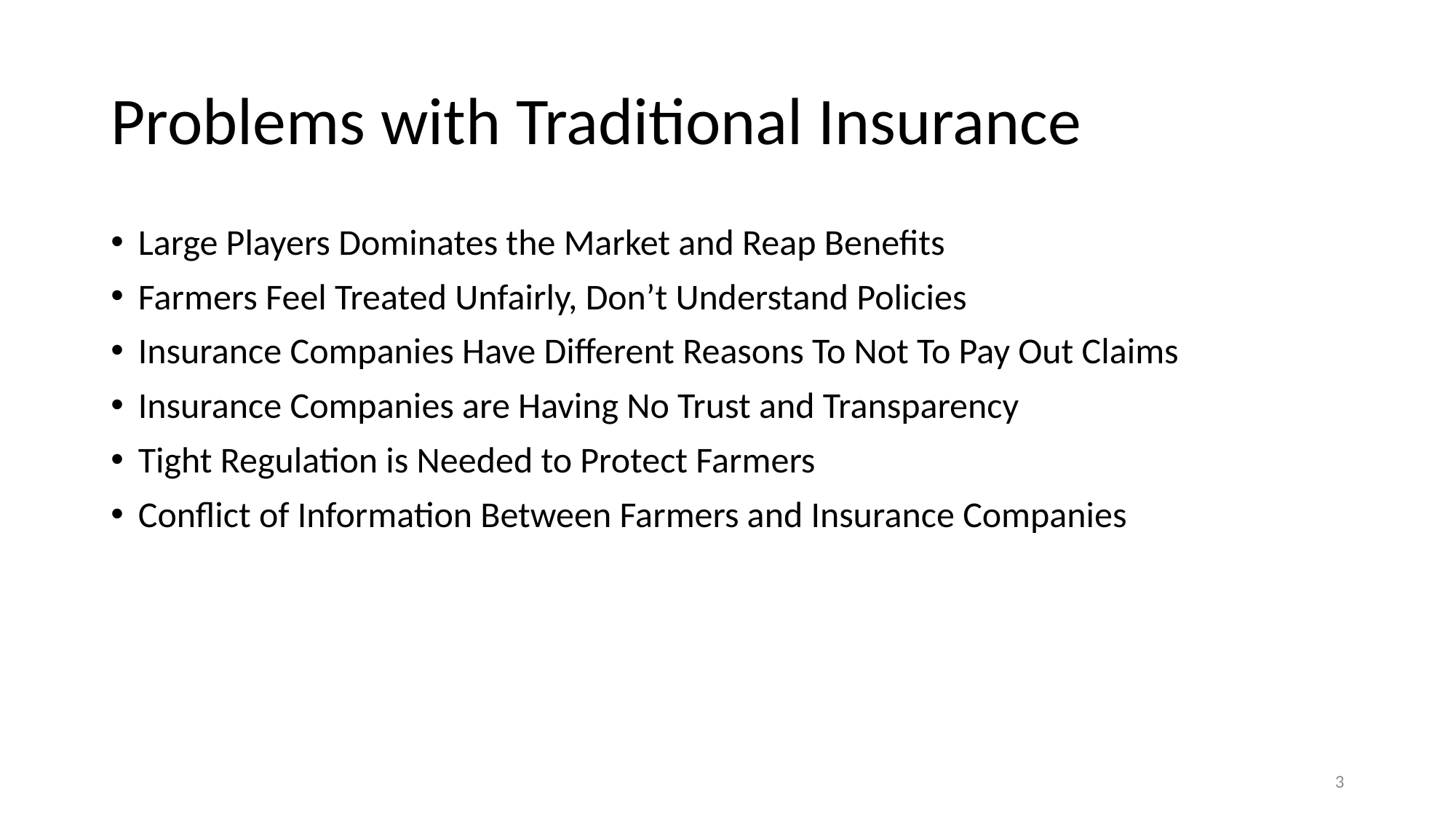

# Problems with Traditional Insurance
Large Players Dominates the Market and Reap Benefits
Farmers Feel Treated Unfairly, Don’t Understand Policies
Insurance Companies Have Different Reasons To Not To Pay Out Claims
Insurance Companies are Having No Trust and Transparency
Tight Regulation is Needed to Protect Farmers
Conflict of Information Between Farmers and Insurance Companies
3